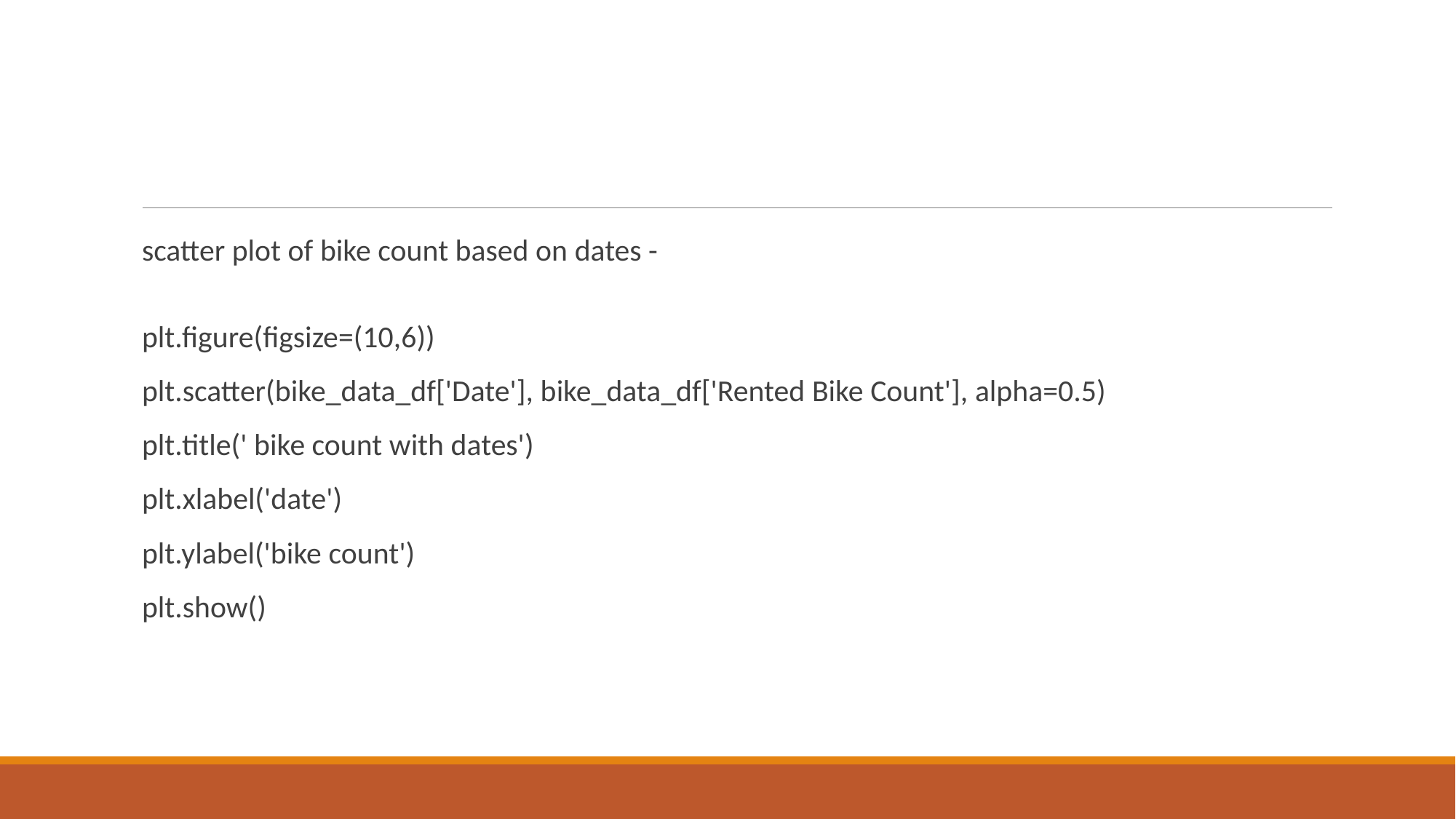

scatter plot of bike count based on dates -
plt.figure(figsize=(10,6))
plt.scatter(bike_data_df['Date'], bike_data_df['Rented Bike Count'], alpha=0.5)
plt.title(' bike count with dates')
plt.xlabel('date')
plt.ylabel('bike count')
plt.show()